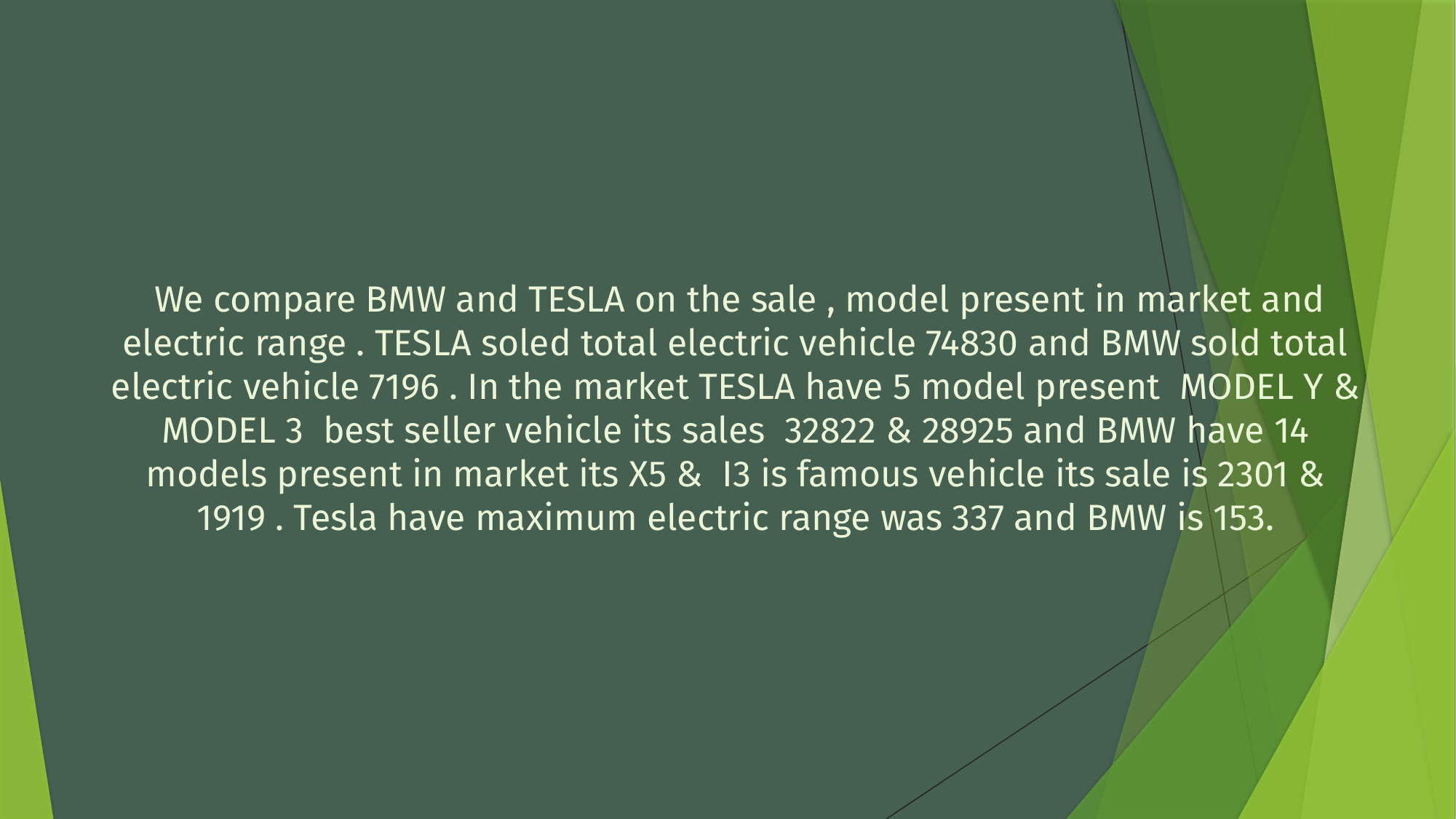

We compare BMW and TESLA on the sale , model present in market and electric range . TESLA soled total electric vehicle 74830 and BMW sold total electric vehicle 7196 . In the market TESLA have 5 model present  MODEL Y & MODEL 3  best seller vehicle its sales  32822 & 28925 and BMW have 14 models present in market its X5 &  I3 is famous vehicle its sale is 2301 & 1919 . Tesla have maximum electric range was 337 and BMW is 153.